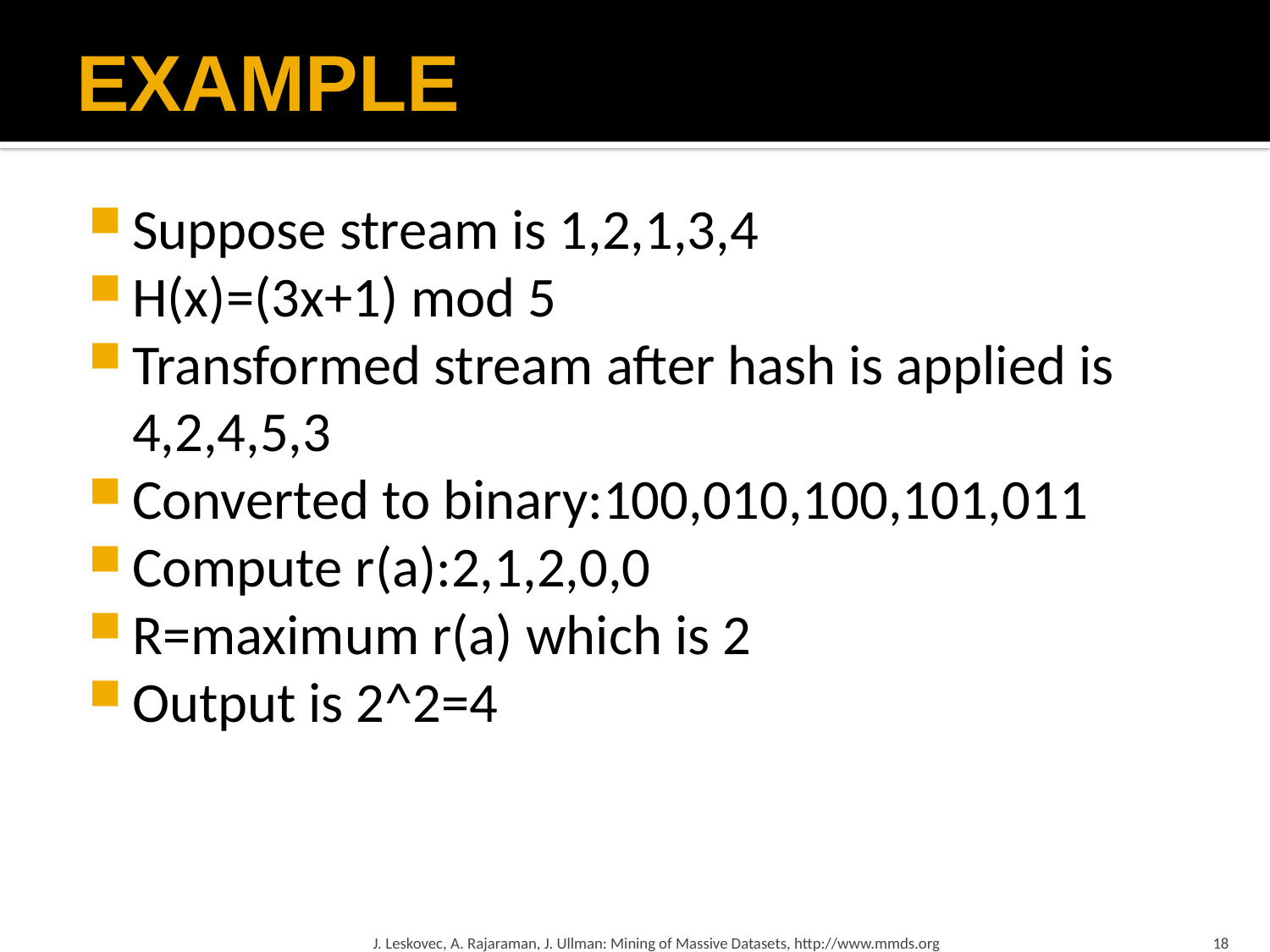

# EXAMPLE
Suppose stream is 1,2,1,3,4
H(x)=(3x+1) mod 5
Transformed stream after hash is applied is 4,2,4,5,3
Converted to binary:100,010,100,101,011
Compute r(a):2,1,2,0,0
R=maximum r(a) which is 2
Output is 2^2=4
J. Leskovec, A. Rajaraman, J. Ullman: Mining of Massive Datasets, http://www.mmds.org
18